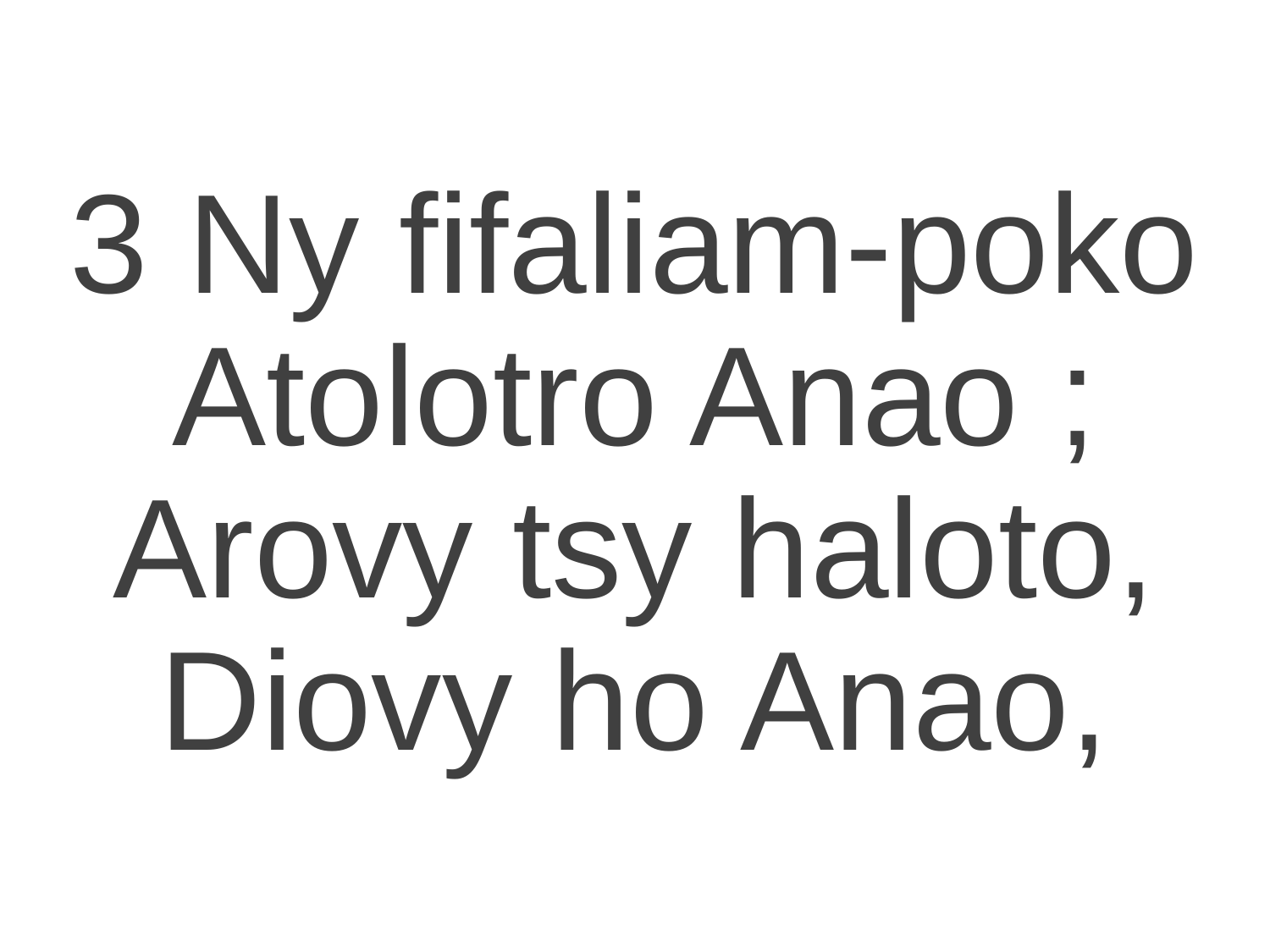

3 Ny fifaliam-poko
Atolotro Anao ;
Arovy tsy haloto,
Diovy ho Anao,